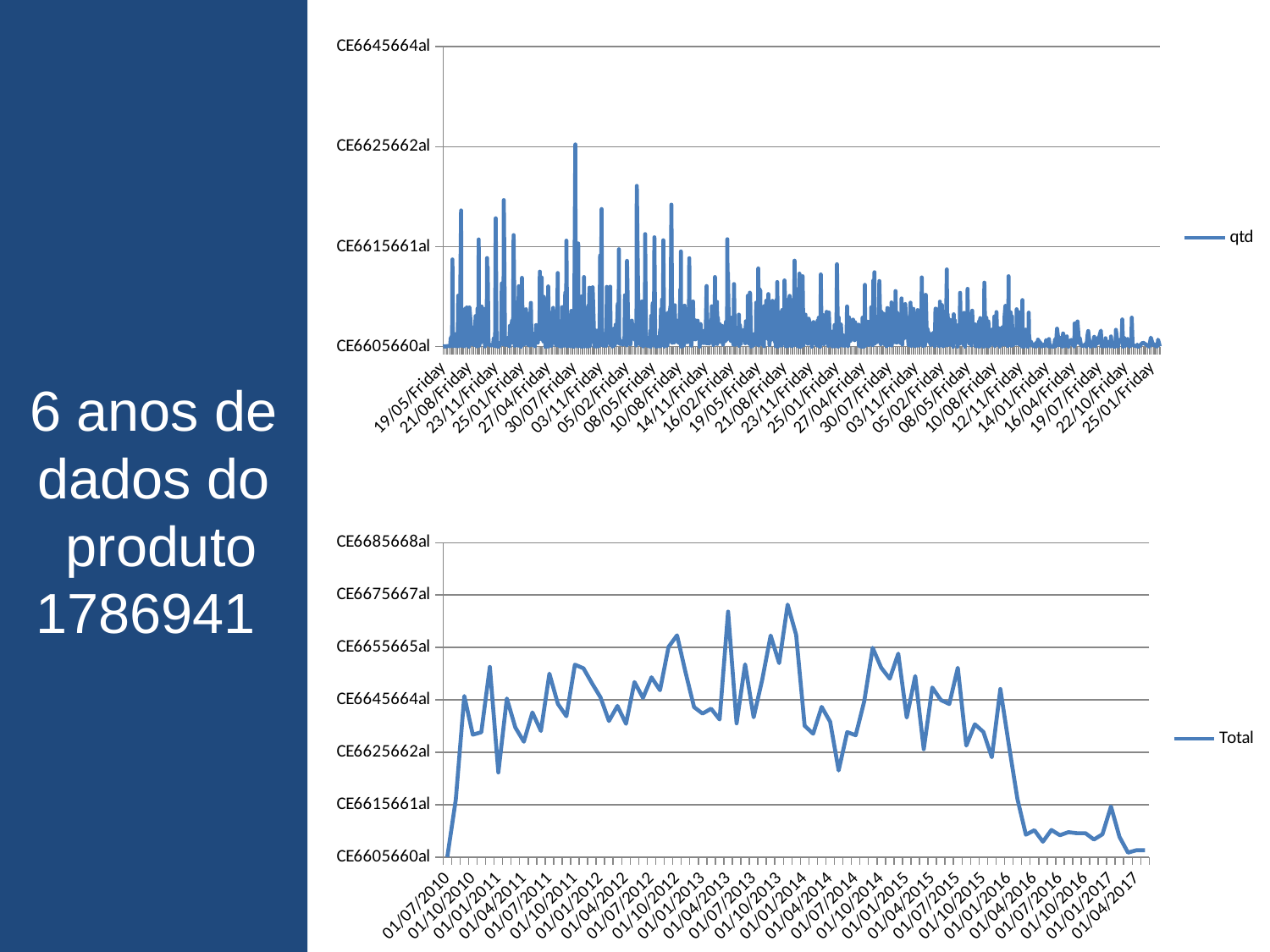

6 anos de dados do
 produto 1786941

### Chart

| Category | qtd |
|---|---|
| 42222 | 31.0 |
| 40389 | 0.0 |
| 40395 | 2.0 |
| 40401 | 0.0 |
| 40402 | 2.0 |
| 40404 | 3.0 |
| 40406 | 2.0 |
| 40408 | 4.0 |
| 40413 | 2.0 |
| 40415 | 41.0 |
| 40420 | 56.0 |
| 40421 | 436.0 |
| 40422 | 6.0 |
| 40423 | 2.0 |
| 40427 | 8.0 |
| 40431 | 62.0 |
| 40434 | 30.0 |
| 40435 | 2.0 |
| 40437 | 3.0 |
| 40438 | 47.0 |
| 40439 | 5.0 |
| 40441 | 255.0 |
| 40442 | 2.0 |
| 40443 | 23.0 |
| 40444 | 30.0 |
| 40445 | 113.0 |
| 40446 | 4.0 |
| 40448 | 264.0 |
| 40451 | 681.0 |
| 40452 | 96.0 |
| 40453 | 38.0 |
| 40455 | 4.0 |
| 40457 | 64.0 |
| 40458 | 9.0 |
| 40459 | 2.0 |
| 40464 | 3.0 |
| 40466 | 191.0 |
| 40469 | 6.0 |
| 40470 | 34.0 |
| 40471 | 196.0 |
| 40472 | 61.0 |
| 40475 | 15.0 |
| 40476 | 179.0 |
| 40477 | 66.0 |
| 40478 | 0.0 |
| 40479 | 8.0 |
| 40480 | 196.0 |
| 40490 | 15.0 |
| 40492 | 9.0 |
| 40494 | 94.0 |
| 40495 | 58.0 |
| 40498 | 35.0 |
| 40499 | 7.0 |
| 40501 | 153.0 |
| 40504 | 10.0 |
| 40505 | 4.0 |
| 40506 | 1.0 |
| 40507 | 2.0 |
| 40508 | 191.0 |
| 40511 | 76.0 |
| 40512 | 536.0 |
| 40513 | 5.0 |
| 40514 | 4.0 |
| 40519 | 62.0 |
| 40520 | 21.0 |
| 40521 | 61.0 |
| 40522 | 201.0 |
| 40525 | 28.0 |
| 40527 | 55.0 |
| 40529 | 189.0 |
| 40533 | 31.0 |
| 40534 | 1.0 |
| 40535 | 20.0 |
| 40536 | 174.0 |
| 40540 | 92.0 |
| 40541 | 443.0 |
| 40542 | 29.0 |
| 40543 | 398.0 |
| 40546 | 20.0 |
| 40549 | 6.0 |
| 40553 | 6.0 |
| 40556 | 9.0 |
| 40561 | 6.0 |
| 40562 | 5.0 |
| 40564 | 41.0 |
| 40567 | 3.0 |
| 40569 | 62.0 |
| 40571 | 642.0 |
| 40574 | 7.0 |
| 40575 | 9.0 |
| 40576 | 1.0 |
| 40577 | 2.0 |
| 40578 | 0.0 |
| 40581 | 18.0 |
| 40582 | 0.0 |
| 40584 | 5.0 |
| 40589 | 22.0 |
| 40590 | 29.0 |
| 40592 | 316.0 |
| 40595 | 48.0 |
| 40596 | 12.0 |
| 40598 | 80.0 |
| 40599 | 733.0 |
| 40602 | 238.0 |
| 40603 | 38.0 |
| 40604 | 8.0 |
| 40605 | 24.0 |
| 40606 | 16.0 |
| 40612 | 44.0 |
| 40613 | 10.0 |
| 40616 | 7.0 |
| 40618 | 36.0 |
| 40619 | 2.0 |
| 40620 | 104.0 |
| 40623 | 67.0 |
| 40624 | 38.0 |
| 40625 | 82.0 |
| 40626 | 20.0 |
| 40627 | 129.0 |
| 40631 | 53.0 |
| 40633 | 558.0 |
| 40637 | 4.0 |
| 40638 | 97.0 |
| 40639 | 9.0 |
| 40640 | 11.0 |
| 40641 | 52.0 |
| 40644 | 177.0 |
| 40645 | 20.0 |
| 40646 | 11.0 |
| 40648 | 4.0 |
| 40651 | 302.0 |
| 40652 | 22.0 |
| 40653 | 33.0 |
| 40658 | 14.0 |
| 40659 | 0.0 |
| 40662 | 344.0 |
| 40665 | 12.0 |
| 40667 | 84.0 |
| 40668 | 27.0 |
| 40669 | 10.0 |
| 40672 | 182.0 |
| 40675 | 53.0 |
| 40676 | 187.0 |
| 40681 | 42.0 |
| 40682 | 10.0 |
| 40683 | 140.0 |
| 40686 | 101.0 |
| 40687 | 6.0 |
| 40688 | 6.0 |
| 40689 | 60.0 |
| 40690 | 122.0 |
| 40693 | 219.0 |
| 40694 | 119.0 |
| 40695 | 15.0 |
| 40700 | 6.0 |
| 40702 | 18.0 |
| 40703 | 64.0 |
| 40704 | 32.0 |
| 40707 | 2.0 |
| 40708 | 67.0 |
| 40709 | 26.0 |
| 40711 | 108.0 |
| 40715 | 49.0 |
| 40716 | 42.0 |
| 40717 | 20.0 |
| 40718 | 90.0 |
| 40721 | 83.0 |
| 40722 | 70.0 |
| 40723 | 136.0 |
| 40724 | 375.0 |
| 40725 | 38.0 |
| 40728 | 94.0 |
| 40730 | 346.0 |
| 40732 | 40.0 |
| 40735 | 35.0 |
| 40736 | 26.0 |
| 40738 | 249.0 |
| 40739 | 58.0 |
| 40742 | 160.0 |
| 40743 | 0.0 |
| 40744 | 29.0 |
| 40745 | 0.0 |
| 40746 | 103.0 |
| 40749 | 239.0 |
| 40751 | 32.0 |
| 40752 | 0.0 |
| 40753 | 301.0 |
| 40756 | 11.0 |
| 40757 | 34.0 |
| 40759 | 121.0 |
| 40760 | 10.0 |
| 40763 | 15.0 |
| 40764 | 4.0 |
| 40765 | 76.0 |
| 40770 | 194.0 |
| 40771 | 20.0 |
| 40772 | 109.0 |
| 40773 | 30.0 |
| 40774 | 49.0 |
| 40777 | 86.0 |
| 40778 | 115.0 |
| 40779 | 138.0 |
| 40780 | 8.0 |
| 40781 | 6.0 |
| 40784 | 67.0 |
| 40786 | 368.0 |
| 40787 | 6.0 |
| 40791 | 8.0 |
| 40794 | 0.0 |
| 40795 | 64.0 |
| 40799 | 26.0 |
| 40801 | 2.0 |
| 40802 | 198.0 |
| 40805 | 95.0 |
| 40806 | 8.0 |
| 40807 | 87.0 |
| 40808 | 6.0 |
| 40809 | 10.0 |
| 40812 | 270.0 |
| 40813 | 12.0 |
| 40814 | 18.0 |
| 40815 | 4.0 |
| 40816 | 530.0 |
| 40819 | 1.0 |
| 40820 | 4.0 |
| 40821 | 89.0 |
| 40826 | 40.0 |
| 40829 | 8.0 |
| 40830 | 2.0 |
| 40833 | 179.0 |
| 40834 | 2.0 |
| 40835 | 2.0 |
| 40836 | 29.0 |
| 40837 | 39.0 |
| 40840 | 76.0 |
| 40842 | 0.0 |
| 40843 | 54.0 |
| 40844 | 300.0 |
| 40847 | 1011.0 |
| 40848 | 55.0 |
| 40855 | 53.0 |
| 40856 | 1.0 |
| 40857 | 516.0 |
| 40858 | 47.0 |
| 40861 | 107.0 |
| 40863 | 4.0 |
| 40865 | 50.0 |
| 40868 | 251.0 |
| 40869 | 0.0 |
| 40870 | 26.0 |
| 40871 | 107.0 |
| 40872 | 1.0 |
| 40875 | 185.0 |
| 40876 | 50.0 |
| 40877 | 348.0 |
| 40878 | 3.0 |
| 40879 | 0.0 |
| 40882 | 18.0 |
| 40883 | 27.0 |
| 40884 | 12.0 |
| 40885 | 6.0 |
| 40886 | 77.0 |
| 40889 | 1.0 |
| 40890 | 9.0 |
| 40892 | 204.0 |
| 40893 | 74.0 |
| 40896 | 295.0 |
| 40897 | 2.0 |
| 40898 | 143.0 |
| 40900 | 22.0 |
| 40903 | 195.0 |
| 40904 | 56.0 |
| 40905 | 218.0 |
| 40907 | 297.0 |
| 40913 | 2.0 |
| 40917 | 26.0 |
| 40919 | 1.0 |
| 40920 | 0.0 |
| 40922 | 80.0 |
| 40924 | 42.0 |
| 40925 | 4.0 |
| 40926 | 8.0 |
| 40927 | 2.0 |
| 40928 | 2.0 |
| 40931 | 50.0 |
| 40933 | 456.0 |
| 40935 | 18.0 |
| 40938 | 688.0 |
| 40939 | 146.0 |
| 40941 | 7.0 |
| 40942 | 47.0 |
| 40945 | 4.0 |
| 40946 | 6.0 |
| 40947 | 11.0 |
| 40948 | 6.0 |
| 40949 | 63.0 |
| 40952 | 20.0 |
| 40953 | 18.0 |
| 40954 | 4.0 |
| 40955 | 20.0 |
| 40956 | 299.0 |
| 40963 | 245.0 |
| 40966 | 226.0 |
| 40967 | 22.0 |
| 40968 | 300.0 |
| 40969 | 9.0 |
| 40974 | 52.0 |
| 40975 | 30.0 |
| 40976 | 0.0 |
| 40977 | 2.0 |
| 40982 | 91.0 |
| 40983 | 46.0 |
| 40984 | 8.0 |
| 40987 | 110.0 |
| 40988 | 94.0 |
| 40989 | 63.0 |
| 40990 | 57.0 |
| 40991 | 74.0 |
| 40994 | 214.0 |
| 40995 | 20.0 |
| 40996 | 21.0 |
| 40997 | 16.0 |
| 40998 | 487.0 |
| 40999 | 48.0 |
| 41002 | 12.0 |
| 41003 | 17.0 |
| 41010 | 12.0 |
| 41011 | 10.0 |
| 41012 | 10.0 |
| 41015 | 34.0 |
| 41017 | 13.0 |
| 41019 | 257.0 |
| 41022 | 134.0 |
| 41023 | 17.0 |
| 41024 | 133.0 |
| 41025 | 6.0 |
| 41026 | 429.0 |
| 41029 | 188.0 |
| 41031 | 24.0 |
| 41036 | 70.0 |
| 41037 | 29.0 |
| 41038 | 11.0 |
| 41043 | 130.0 |
| 41045 | 60.0 |
| 41046 | 48.0 |
| 41047 | 77.0 |
| 41050 | 71.0 |
| 41052 | 107.0 |
| 41053 | 35.0 |
| 41054 | 32.0 |
| 41057 | 106.0 |
| 41058 | 6.0 |
| 41059 | 60.0 |
| 41060 | 804.0 |
| 41066 | 105.0 |
| 41071 | 77.0 |
| 41072 | 13.0 |
| 41073 | 8.0 |
| 41075 | 76.0 |
| 41078 | 226.0 |
| 41079 | 64.0 |
| 41080 | 28.0 |
| 41081 | 98.0 |
| 41082 | 1.0 |
| 41085 | 110.0 |
| 41086 | 55.0 |
| 41087 | 83.0 |
| 41088 | 12.0 |
| 41089 | 563.0 |
| 41092 | 8.0 |
| 41093 | 15.0 |
| 41094 | 18.0 |
| 41095 | 4.0 |
| 41096 | 9.0 |
| 41099 | 12.0 |
| 41100 | 43.0 |
| 41102 | 2.0 |
| 41103 | 14.0 |
| 41106 | 6.0 |
| 41107 | 80.0 |
| 41108 | 0.0 |
| 41109 | 66.0 |
| 41110 | 154.0 |
| 41113 | 111.0 |
| 41114 | 56.0 |
| 41115 | 217.0 |
| 41116 | 10.0 |
| 41117 | 88.0 |
| 41120 | 255.0 |
| 41121 | 547.0 |
| 41124 | 2.0 |
| 41127 | 0.0 |
| 41128 | 9.0 |
| 41130 | 27.0 |
| 41131 | 1.0 |
| 41135 | 41.0 |
| 41136 | 49.0 |
| 41137 | 24.0 |
| 41138 | 2.0 |
| 41141 | 86.0 |
| 41142 | 2.0 |
| 41143 | 116.0 |
| 41144 | 188.0 |
| 41145 | 59.0 |
| 41148 | 236.0 |
| 41150 | 211.0 |
| 41151 | 7.0 |
| 41152 | 532.0 |
| 41155 | 23.0 |
| 41156 | 0.0 |
| 41157 | 4.0 |
| 41162 | 156.0 |
| 41163 | 120.0 |
| 41164 | 13.0 |
| 41165 | 13.0 |
| 41166 | 4.0 |
| 41169 | 170.0 |
| 41170 | 22.0 |
| 41171 | 106.0 |
| 41172 | 83.0 |
| 41173 | 38.0 |
| 41176 | 200.0 |
| 41177 | 87.0 |
| 41178 | 256.0 |
| 41180 | 710.0 |
| 41183 | 19.0 |
| 41184 | 152.0 |
| 41186 | 22.0 |
| 41190 | 21.0 |
| 41191 | 39.0 |
| 41192 | 207.0 |
| 41193 | 54.0 |
| 41197 | 86.0 |
| 41198 | 114.0 |
| 41199 | 97.0 |
| 41200 | 130.0 |
| 41201 | 55.0 |
| 41204 | 22.0 |
| 41205 | 18.0 |
| 41206 | 129.0 |
| 41207 | 103.0 |
| 41208 | 36.0 |
| 41211 | 287.0 |
| 41212 | 49.0 |
| 41213 | 476.0 |
| 41214 | 0.0 |
| 41219 | 32.0 |
| 41220 | 11.0 |
| 41221 | 10.0 |
| 41222 | 3.0 |
| 41225 | 19.0 |
| 41226 | 205.0 |
| 41227 | 89.0 |
| 41232 | 120.0 |
| 41233 | 124.0 |
| 41234 | 141.0 |
| 41235 | 22.0 |
| 41236 | 45.0 |
| 41239 | 118.0 |
| 41240 | 57.0 |
| 41241 | 200.0 |
| 41242 | 442.0 |
| 41243 | 124.0 |
| 41246 | 27.0 |
| 41247 | 46.0 |
| 41248 | 6.0 |
| 41249 | 4.0 |
| 41250 | 25.0 |
| 41253 | 44.0 |
| 41254 | 70.0 |
| 41255 | 226.0 |
| 41256 | 135.0 |
| 41257 | 140.0 |
| 41260 | 84.0 |
| 41261 | 76.0 |
| 41262 | 132.0 |
| 41263 | 36.0 |
| 41264 | 55.0 |
| 41269 | 96.0 |
| 41270 | 99.0 |
| 41271 | 130.0 |
| 41276 | 35.0 |
| 41277 | 85.0 |
| 41278 | 0.0 |
| 41281 | 113.0 |
| 41282 | 22.0 |
| 41283 | 31.0 |
| 41284 | 66.0 |
| 41285 | 22.0 |
| 41288 | 80.0 |
| 41289 | 74.0 |
| 41290 | 18.0 |
| 41291 | 36.0 |
| 41292 | 40.0 |
| 41295 | 24.0 |
| 41296 | 61.0 |
| 41297 | 18.0 |
| 41298 | 85.0 |
| 41299 | 72.0 |
| 41302 | 303.0 |
| 41303 | 16.0 |
| 41304 | 168.0 |
| 41306 | 52.0 |
| 41309 | 111.0 |
| 41310 | 36.0 |
| 41311 | 15.0 |
| 41312 | 62.0 |
| 41313 | 51.0 |
| 41319 | 35.0 |
| 41320 | 202.0 |
| 41323 | 105.0 |
| 41324 | 18.0 |
| 41325 | 51.0 |
| 41326 | 8.0 |
| 41327 | 31.0 |
| 41330 | 28.0 |
| 41331 | 348.0 |
| 41332 | 87.0 |
| 41333 | 176.0 |
| 41334 | 29.0 |
| 41337 | 140.0 |
| 41338 | 224.0 |
| 41339 | 13.0 |
| 41340 | 52.0 |
| 41341 | 145.0 |
| 41344 | 41.0 |
| 41345 | 88.0 |
| 41346 | 52.0 |
| 41347 | 26.0 |
| 41348 | 112.0 |
| 41351 | 24.0 |
| 41352 | 78.0 |
| 41353 | 38.0 |
| 41354 | 31.0 |
| 41355 | 104.0 |
| 41359 | 10.0 |
| 41360 | 58.0 |
| 41361 | 23.0 |
| 41362 | 25.0 |
| 41365 | 72.0 |
| 41366 | 79.0 |
| 41367 | 28.0 |
| 41368 | 59.0 |
| 41369 | 124.0 |
| 41372 | 35.0 |
| 41373 | 44.0 |
| 41374 | 537.0 |
| 41375 | 81.0 |
| 41376 | 369.0 |
| 41379 | 96.0 |
| 41380 | 84.0 |
| 41381 | 82.0 |
| 41382 | 54.0 |
| 41383 | 114.0 |
| 41386 | 29.0 |
| 41388 | 145.0 |
| 41389 | 97.0 |
| 41390 | 144.0 |
| 41393 | 46.0 |
| 41394 | 23.0 |
| 41395 | 10.0 |
| 41396 | 57.0 |
| 41397 | 313.0 |
| 41400 | 9.0 |
| 41401 | 14.0 |
| 41402 | 9.0 |
| 41403 | 17.0 |
| 41404 | 54.0 |
| 41407 | 40.0 |
| 41408 | 32.0 |
| 41409 | 60.0 |
| 41410 | 34.0 |
| 41411 | 63.0 |
| 41413 | 10.0 |
| 41414 | 160.0 |
| 41415 | 4.0 |
| 41416 | 30.0 |
| 41417 | 27.0 |
| 41418 | 107.0 |
| 41421 | 14.0 |
| 41422 | 69.0 |
| 41423 | 36.0 |
| 41424 | 46.0 |
| 41425 | 61.0 |
| 41428 | 33.0 |
| 41429 | 54.0 |
| 41430 | 51.0 |
| 41431 | 83.0 |
| 41432 | 66.0 |
| 41435 | 42.0 |
| 41436 | 17.0 |
| 41437 | 41.0 |
| 41438 | 127.0 |
| 41439 | 77.0 |
| 41442 | 86.0 |
| 41443 | 60.0 |
| 41444 | 26.0 |
| 41445 | 255.0 |
| 41446 | 152.0 |
| 41449 | 15.0 |
| 41450 | 120.0 |
| 41452 | 270.0 |
| 41453 | 264.0 |
| 41456 | 0.0 |
| 41458 | 2.0 |
| 41459 | 6.0 |
| 41462 | 20.0 |
| 41464 | 6.0 |
| 41465 | 42.0 |
| 41466 | 62.0 |
| 41467 | 20.0 |
| 41472 | 55.0 |
| 41473 | 39.0 |
| 41474 | 220.0 |
| 41475 | 10.0 |
| 41476 | 12.0 |
| 41477 | 20.0 |
| 41478 | 16.0 |
| 41479 | 15.0 |
| 41480 | 59.0 |
| 41481 | 391.0 |
| 41483 | 6.0 |
| 41484 | 22.0 |
| 41485 | 24.0 |
| 41486 | 287.0 |
| 41487 | 26.0 |
| 41488 | 281.0 |
| 41489 | 28.0 |
| 41490 | 52.0 |
| 41491 | 75.0 |
| 41494 | 57.0 |
| 41495 | 133.0 |
| 41496 | 10.0 |
| 41497 | 24.0 |
| 41498 | 18.0 |
| 41501 | 2.0 |
| 41502 | 203.0 |
| 41505 | 75.0 |
| 41508 | 43.0 |
| 41509 | 230.0 |
| 41512 | 70.0 |
| 41515 | 66.0 |
| 41516 | 263.0 |
| 41517 | 33.0 |
| 41519 | 37.0 |
| 41520 | 8.0 |
| 41522 | 100.0 |
| 41523 | 169.0 |
| 41526 | 34.0 |
| 41527 | 112.0 |
| 41529 | 112.0 |
| 41530 | 229.0 |
| 41531 | 100.0 |
| 41533 | 101.0 |
| 41534 | 158.0 |
| 41536 | 43.0 |
| 41537 | 196.0 |
| 41538 | 35.0 |
| 41540 | 21.0 |
| 41541 | 20.0 |
| 41542 | 2.0 |
| 41543 | 67.0 |
| 41544 | 234.0 |
| 41546 | 13.0 |
| 41547 | 323.0 |
| 41549 | 0.0 |
| 41550 | 25.0 |
| 41551 | 173.0 |
| 41554 | 10.0 |
| 41556 | 128.0 |
| 41557 | 57.0 |
| 41558 | 97.0 |
| 41561 | 123.0 |
| 41562 | 5.0 |
| 41563 | 61.0 |
| 41564 | 183.0 |
| 41565 | 169.0 |
| 41568 | 109.0 |
| 41570 | 90.0 |
| 41571 | 77.0 |
| 41572 | 331.0 |
| 41575 | 174.0 |
| 41576 | 25.0 |
| 41577 | 2.0 |
| 41578 | 11.0 |
| 41579 | 234.0 |
| 41582 | 145.0 |
| 41583 | 50.0 |
| 41584 | 2.0 |
| 41585 | 93.0 |
| 41586 | 170.0 |
| 41590 | 254.0 |
| 41592 | 71.0 |
| 41593 | 126.0 |
| 41596 | 38.0 |
| 41597 | 155.0 |
| 41598 | 2.0 |
| 41599 | 68.0 |
| 41600 | 233.0 |
| 41603 | 119.0 |
| 41604 | 69.0 |
| 41605 | 8.0 |
| 41606 | 142.0 |
| 41607 | 430.0 |
| 41609 | 36.0 |
| 41610 | 15.0 |
| 41613 | 146.0 |
| 41614 | 260.0 |
| 41617 | 50.0 |
| 41618 | 2.0 |
| 41619 | 99.0 |
| 41620 | 43.0 |
| 41621 | 188.0 |
| 41624 | 365.0 |
| 41625 | 0.0 |
| 41626 | 58.0 |
| 41627 | 17.0 |
| 41628 | 304.0 |
| 41629 | 0.0 |
| 41631 | 61.0 |
| 41633 | 36.0 |
| 41634 | 81.0 |
| 41635 | 352.0 |
| 41638 | 7.0 |
| 41641 | 40.0 |
| 41642 | 48.0 |
| 41645 | 160.0 |
| 41646 | 64.0 |
| 41648 | 89.0 |
| 41649 | 119.0 |
| 41652 | 138.0 |
| 41653 | 14.0 |
| 41655 | 93.0 |
| 41656 | 140.0 |
| 41659 | 122.0 |
| 41661 | 18.0 |
| 41662 | 58.0 |
| 41663 | 70.0 |
| 41666 | 23.0 |
| 41667 | 0.0 |
| 41668 | 9.0 |
| 41669 | 20.0 |
| 41670 | 28.0 |
| 41673 | 123.0 |
| 41676 | 43.0 |
| 41677 | 64.0 |
| 41680 | 43.0 |
| 41682 | 28.0 |
| 41683 | 8.0 |
| 41684 | 65.0 |
| 41687 | 130.0 |
| 41689 | 4.0 |
| 41691 | 145.0 |
| 41694 | 97.0 |
| 41695 | 7.0 |
| 41696 | 0.0 |
| 41697 | 59.0 |
| 41698 | 361.0 |
| 41701 | 22.0 |
| 41702 | 30.0 |
| 41703 | 86.0 |
| 41704 | 64.0 |
| 41705 | 52.0 |
| 41708 | 157.0 |
| 41709 | 12.0 |
| 41710 | 74.0 |
| 41711 | 39.0 |
| 41712 | 21.0 |
| 41715 | 83.0 |
| 41716 | 56.0 |
| 41717 | 53.0 |
| 41718 | 174.0 |
| 41719 | 55.0 |
| 41722 | 58.0 |
| 41723 | 114.0 |
| 41724 | 4.0 |
| 41725 | 54.0 |
| 41726 | 171.0 |
| 41729 | 54.0 |
| 41730 | 69.0 |
| 41736 | 64.0 |
| 41737 | 54.0 |
| 41738 | 1.0 |
| 41739 | 75.0 |
| 41740 | 5.0 |
| 41742 | 17.0 |
| 41743 | 68.0 |
| 41744 | 1.0 |
| 41745 | 60.0 |
| 41746 | 108.0 |
| 41747 | 43.0 |
| 41750 | 36.0 |
| 41751 | 3.0 |
| 41753 | 194.0 |
| 41754 | 412.0 |
| 41757 | 81.0 |
| 41759 | 0.0 |
| 41760 | 146.0 |
| 41761 | 78.0 |
| 41762 | 9.0 |
| 41764 | 27.0 |
| 41765 | 7.0 |
| 41766 | 16.0 |
| 41767 | 39.0 |
| 41768 | 111.0 |
| 41771 | 24.0 |
| 41773 | 27.0 |
| 41774 | 5.0 |
| 41775 | 57.0 |
| 41780 | 11.0 |
| 41781 | 4.0 |
| 41782 | 39.0 |
| 41787 | 25.0 |
| 41789 | 201.0 |
| 41792 | 2.0 |
| 41793 | 4.0 |
| 41795 | 46.0 |
| 41796 | 146.0 |
| 41799 | 90.0 |
| 41801 | 29.0 |
| 41802 | 48.0 |
| 41803 | 110.0 |
| 41806 | 119.0 |
| 41809 | 42.0 |
| 41810 | 135.0 |
| 41813 | 104.0 |
| 41815 | 32.0 |
| 41816 | 109.0 |
| 41817 | 122.0 |
| 41820 | 54.0 |
| 41822 | 59.0 |
| 41823 | 76.0 |
| 41824 | 38.0 |
| 41827 | 70.0 |
| 41829 | 110.0 |
| 41830 | 3.0 |
| 41831 | 7.0 |
| 41834 | 40.0 |
| 41835 | 2.0 |
| 41836 | 89.0 |
| 41837 | 33.0 |
| 41838 | 0.0 |
| 41841 | 0.0 |
| 41842 | 54.0 |
| 41843 | 145.0 |
| 41844 | 11.0 |
| 41845 | 24.0 |
| 41848 | 0.0 |
| 41849 | 2.0 |
| 41850 | 90.0 |
| 41851 | 309.0 |
| 41852 | 4.0 |
| 41856 | 45.0 |
| 41858 | 57.0 |
| 41859 | 125.0 |
| 41862 | 100.0 |
| 41863 | 14.0 |
| 41864 | 8.0 |
| 41865 | 91.0 |
| 41866 | 124.0 |
| 41869 | 66.0 |
| 41870 | 30.0 |
| 41871 | 67.0 |
| 41872 | 84.0 |
| 41873 | 197.0 |
| 41876 | 83.0 |
| 41877 | 6.0 |
| 41878 | 7.0 |
| 41879 | 45.0 |
| 41880 | 331.0 |
| 41883 | 74.0 |
| 41884 | 372.0 |
| 41885 | 15.0 |
| 41887 | 93.0 |
| 41890 | 81.0 |
| 41892 | 22.0 |
| 41893 | 87.0 |
| 41894 | 149.0 |
| 41897 | 64.0 |
| 41898 | 44.0 |
| 41900 | 154.0 |
| 41901 | 328.0 |
| 41904 | 119.0 |
| 41905 | 64.0 |
| 41906 | 12.0 |
| 41907 | 68.0 |
| 41908 | 175.0 |
| 41911 | 42.0 |
| 41912 | 33.0 |
| 41913 | 33.0 |
| 41914 | 114.0 |
| 41915 | 165.0 |
| 41918 | 28.0 |
| 41919 | 12.0 |
| 41920 | 66.0 |
| 41921 | 83.0 |
| 41922 | 105.0 |
| 41925 | 46.0 |
| 41926 | 2.0 |
| 41927 | 65.0 |
| 41928 | 153.0 |
| 41929 | 193.0 |
| 41932 | 26.0 |
| 41933 | 8.0 |
| 41934 | 136.0 |
| 41935 | 48.0 |
| 41936 | 145.0 |
| 41939 | 8.0 |
| 41940 | 28.0 |
| 41941 | 34.0 |
| 41942 | 88.0 |
| 41943 | 221.0 |
| 41944 | 6.0 |
| 41946 | 183.0 |
| 41947 | 23.0 |
| 41948 | 18.0 |
| 41949 | 116.0 |
| 41950 | 78.0 |
| 41953 | 123.0 |
| 41954 | 68.0 |
| 41955 | 22.0 |
| 41956 | 64.0 |
| 41957 | 278.0 |
| 41960 | 55.0 |
| 41961 | 20.0 |
| 41962 | 27.0 |
| 41963 | 170.0 |
| 41964 | 78.0 |
| 41967 | 61.0 |
| 41968 | 103.0 |
| 41969 | 28.0 |
| 41970 | 64.0 |
| 41971 | 117.0 |
| 41974 | 18.0 |
| 41975 | 30.0 |
| 41976 | 106.0 |
| 41977 | 31.0 |
| 41978 | 241.0 |
| 41981 | 10.0 |
| 41982 | 186.0 |
| 41983 | 36.0 |
| 41984 | 49.0 |
| 41985 | 174.0 |
| 41988 | 57.0 |
| 41989 | 186.0 |
| 41990 | 44.0 |
| 41991 | 213.0 |
| 41992 | 177.0 |
| 41995 | 122.0 |
| 41996 | 63.0 |
| 41997 | 74.0 |
| 41999 | 107.0 |
| 42002 | 7.0 |
| 42003 | 10.0 |
| 42006 | 6.0 |
| 42009 | 220.0 |
| 42010 | 12.0 |
| 42011 | 6.0 |
| 42012 | 2.0 |
| 42013 | 118.0 |
| 42016 | 68.0 |
| 42017 | 38.0 |
| 42018 | 18.0 |
| 42019 | 189.0 |
| 42020 | 99.0 |
| 42023 | 57.0 |
| 42024 | 18.0 |
| 42025 | 2.0 |
| 42026 | 42.0 |
| 42027 | 61.0 |
| 42030 | 32.0 |
| 42031 | 13.0 |
| 42032 | 7.0 |
| 42033 | 140.0 |
| 42034 | 183.0 |
| 42037 | 98.0 |
| 42038 | 4.0 |
| 42039 | 8.0 |
| 42040 | 40.0 |
| 42041 | 112.0 |
| 42044 | 75.0 |
| 42045 | 74.0 |
| 42046 | 112.0 |
| 42047 | 89.0 |
| 42048 | 346.0 |
| 42051 | 29.0 |
| 42053 | 3.0 |
| 42054 | 93.0 |
| 42055 | 106.0 |
| 42058 | 6.0 |
| 42059 | 6.0 |
| 42060 | 26.0 |
| 42061 | 241.0 |
| 42062 | 259.0 |
| 42065 | 73.0 |
| 42066 | 29.0 |
| 42067 | 55.0 |
| 42068 | 88.0 |
| 42069 | 76.0 |
| 42072 | 69.0 |
| 42073 | 32.0 |
| 42074 | 21.0 |
| 42075 | 24.0 |
| 42076 | 61.0 |
| 42079 | 7.0 |
| 42080 | 11.0 |
| 42081 | 62.0 |
| 42082 | 36.0 |
| 42083 | 64.0 |
| 42086 | 48.0 |
| 42087 | 60.0 |
| 42088 | 56.0 |
| 42089 | 71.0 |
| 42090 | 66.0 |
| 42093 | 2.0 |
| 42094 | 18.0 |
| 42095 | 163.0 |
| 42096 | 190.0 |
| 42097 | 13.0 |
| 42100 | 34.0 |
| 42101 | 16.0 |
| 42102 | 23.0 |
| 42103 | 49.0 |
| 42104 | 186.0 |
| 42107 | 77.0 |
| 42108 | 7.0 |
| 42109 | 1.0 |
| 42110 | 16.0 |
| 42111 | 225.0 |
| 42114 | 16.0 |
| 42115 | 45.0 |
| 42116 | 80.0 |
| 42117 | 99.0 |
| 42118 | 208.0 |
| 42121 | 22.0 |
| 42122 | 2.0 |
| 42123 | 2.0 |
| 42124 | 144.0 |
| 42125 | 58.0 |
| 42128 | 25.0 |
| 42129 | 121.0 |
| 42130 | 16.0 |
| 42131 | 50.0 |
| 42132 | 75.0 |
| 42135 | 386.0 |
| 42136 | 6.0 |
| 42138 | 162.0 |
| 42139 | 109.0 |
| 42142 | 15.0 |
| 42143 | 10.0 |
| 42144 | 96.0 |
| 42145 | 10.0 |
| 42146 | 134.0 |
| 42149 | 19.0 |
| 42151 | 111.0 |
| 42152 | 8.0 |
| 42153 | 88.0 |
| 42156 | 15.0 |
| 42157 | 0.0 |
| 42159 | 162.0 |
| 42160 | 110.0 |
| 42163 | 131.0 |
| 42164 | 32.0 |
| 42165 | 32.0 |
| 42166 | 46.0 |
| 42167 | 77.0 |
| 42170 | 17.0 |
| 42171 | 98.0 |
| 42172 | 0.0 |
| 42174 | 107.0 |
| 42177 | 52.0 |
| 42178 | 14.0 |
| 42179 | 14.0 |
| 42180 | 107.0 |
| 42181 | 269.0 |
| 42184 | 54.0 |
| 42185 | 123.0 |
| 42186 | 56.0 |
| 42187 | 69.0 |
| 42188 | 56.0 |
| 42191 | 26.0 |
| 42192 | 46.0 |
| 42193 | 10.0 |
| 42194 | 126.0 |
| 42195 | 169.0 |
| 42198 | 0.0 |
| 42199 | 48.0 |
| 42200 | 63.0 |
| 42201 | 159.0 |
| 42202 | 73.0 |
| 42205 | 63.0 |
| 42206 | 45.0 |
| 42207 | 289.0 |
| 42208 | 55.0 |
| 42209 | 108.0 |
| 42212 | 27.0 |
| 42213 | 15.0 |
| 42214 | 63.0 |
| 42215 | 161.0 |
| 42216 | 79.0 |
| 42219 | 38.0 |
| 42220 | 6.0 |
| 42221 | 26.0 |
| 42223 | 180.0 |
| 42226 | 26.0 |
| 42229 | 80.0 |
| 42230 | 82.0 |
| 42233 | 111.0 |
| 42235 | 2.0 |
| 42236 | 87.0 |
| 42237 | 43.0 |
| 42240 | 51.0 |
| 42241 | 2.0 |
| 42242 | 13.0 |
| 42243 | 58.0 |
| 42244 | 100.0 |
| 42247 | 127.0 |
| 42248 | 41.0 |
| 42249 | 0.0 |
| 42250 | 33.0 |
| 42251 | 143.0 |
| 42254 | 65.0 |
| 42255 | 85.0 |
| 42256 | 8.0 |
| 42257 | 24.0 |
| 42258 | 63.0 |
| 42261 | 120.0 |
| 42262 | 24.0 |
| 42263 | 0.0 |
| 42264 | 26.0 |
| 42265 | 320.0 |
| 42268 | 59.0 |
| 42271 | 39.0 |
| 42272 | 145.0 |
| 42275 | 33.0 |
| 42276 | 2.0 |
| 42277 | 37.0 |
| 42278 | 86.0 |
| 42279 | 126.0 |
| 42280 | 1.0 |
| 42282 | 26.0 |
| 42283 | 13.0 |
| 42284 | 5.0 |
| 42285 | 32.0 |
| 42286 | 43.0 |
| 42291 | 85.0 |
| 42292 | 43.0 |
| 42293 | 63.0 |
| 42295 | 42.0 |
| 42296 | 10.0 |
| 42297 | 12.0 |
| 42298 | 72.0 |
| 42299 | 107.0 |
| 42300 | 151.0 |
| 42301 | 2.0 |
| 42303 | 6.0 |
| 42304 | 32.0 |
| 42305 | 19.0 |
| 42306 | 45.0 |
| 42307 | 173.0 |
| 42310 | 28.0 |
| 42313 | 34.0 |
| 42314 | 93.0 |
| 42316 | 12.0 |
| 42317 | 14.0 |
| 42318 | 0.0 |
| 42319 | 6.0 |
| 42320 | 1.0 |
| 42321 | 90.0 |
| 42324 | 29.0 |
| 42325 | 24.0 |
| 42326 | 21.0 |
| 42327 | 12.0 |
| 42328 | 97.0 |
| 42331 | 45.0 |
| 42332 | 10.0 |
| 42333 | 18.0 |
| 42334 | 66.0 |
| 42335 | 148.0 |
| 42338 | 204.0 |
| 42340 | 14.0 |
| 42341 | 150.0 |
| 42342 | 200.0 |
| 42343 | 9.0 |
| 42344 | 135.0 |
| 42345 | 31.0 |
| 42346 | 3.0 |
| 42347 | 11.0 |
| 42348 | 70.0 |
| 42349 | 352.0 |
| 42350 | 12.0 |
| 42351 | 9.0 |
| 42352 | 24.0 |
| 42354 | 98.0 |
| 42355 | 26.0 |
| 42356 | 172.0 |
| 42359 | 4.0 |
| 42360 | 7.0 |
| 42361 | 151.0 |
| 42362 | 10.0 |
| 42363 | 9.0 |
| 42365 | 11.0 |
| 42366 | 8.0 |
| 42368 | 87.0 |
| 42373 | 64.0 |
| 42376 | 14.0 |
| 42377 | 187.0 |
| 42380 | 111.0 |
| 42381 | 74.0 |
| 42383 | 30.0 |
| 42384 | 173.0 |
| 42387 | 10.0 |
| 42388 | 16.0 |
| 42389 | 12.0 |
| 42390 | 49.0 |
| 42391 | 67.0 |
| 42395 | 1.0 |
| 42397 | 233.0 |
| 42398 | 25.0 |
| 42399 | 5.0 |
| 42401 | 0.0 |
| 42403 | 0.0 |
| 42404 | 30.0 |
| 42405 | 32.0 |
| 42408 | 85.0 |
| 42411 | 15.0 |
| 42412 | 9.0 |
| 42414 | 59.0 |
| 42416 | 0.0 |
| 42417 | 0.0 |
| 42418 | 24.0 |
| 42419 | 170.0 |
| 42420 | 60.0 |
| 42422 | 30.0 |
| 42425 | 15.0 |
| 42426 | 26.0 |
| 42433 | 3.0 |
| 42438 | 2.0 |
| 42439 | 12.0 |
| 42440 | 8.0 |
| 42443 | 4.0 |
| 42444 | 18.0 |
| 42445 | 9.0 |
| 42446 | 0.0 |
| 42447 | 2.0 |
| 42451 | 35.0 |
| 42452 | 8.0 |
| 42453 | 26.0 |
| 42454 | 31.0 |
| 42457 | 12.0 |
| 42458 | 9.0 |
| 42459 | 13.0 |
| 42460 | 21.0 |
| 42461 | 8.0 |
| 42462 | 1.0 |
| 42464 | 2.0 |
| 42465 | 11.0 |
| 42466 | 4.0 |
| 42467 | 9.0 |
| 42468 | 4.0 |
| 42470 | 10.0 |
| 42471 | 3.0 |
| 42473 | 5.0 |
| 42474 | 10.0 |
| 42475 | 2.0 |
| 42478 | 16.0 |
| 42479 | 33.0 |
| 42480 | 29.0 |
| 42482 | 20.0 |
| 42485 | 32.0 |
| 42486 | 18.0 |
| 42488 | 1.0 |
| 42489 | 38.0 |
| 42492 | 0.0 |
| 42497 | 4.0 |
| 42503 | 0.0 |
| 42505 | 4.0 |
| 42506 | 0.0 |
| 42507 | 0.0 |
| 42508 | 11.0 |
| 42510 | 35.0 |
| 42513 | 2.0 |
| 42517 | 90.0 |
| 42524 | 8.0 |
| 42527 | 44.0 |
| 42531 | 6.0 |
| 42536 | 0.0 |
| 42538 | 66.0 |
| 42539 | 57.0 |
| 42541 | 12.0 |
| 42544 | 2.0 |
| 42545 | 12.0 |
| 42551 | 51.0 |
| 42552 | 13.0 |
| 42556 | 0.0 |
| 42557 | 0.0 |
| 42558 | 16.0 |
| 42566 | 34.0 |
| 42571 | 9.0 |
| 42573 | 10.0 |
| 42577 | 0.0 |
| 42578 | 116.0 |
| 42580 | 10.0 |
| 42588 | 126.0 |
| 42593 | 22.0 |
| 42594 | 16.0 |
| 42596 | 42.0 |
| 42600 | 6.0 |
| 42601 | 6.0 |
| 42608 | 3.0 |
| 42611 | 8.0 |
| 42613 | 8.0 |
| 42614 | 13.0 |
| 42615 | 8.0 |
| 42619 | 0.0 |
| 42623 | 59.0 |
| 42625 | 78.0 |
| 42629 | 26.0 |
| 42632 | 6.0 |
| 42634 | 0.0 |
| 42636 | 6.0 |
| 42639 | 5.0 |
| 42643 | 26.0 |
| 42646 | 49.0 |
| 42649 | 2.0 |
| 42653 | 36.0 |
| 42655 | 42.0 |
| 42657 | 14.0 |
| 42669 | 80.0 |
| 42671 | 2.0 |
| 42672 | 2.0 |
| 42675 | 4.0 |
| 42679 | 1.0 |
| 42681 | 17.0 |
| 42684 | 20.0 |
| 42685 | 42.0 |
| 42688 | 4.0 |
| 42690 | 1.0 |
| 42695 | 24.0 |
| 42702 | 1.0 |
| 42703 | 2.0 |
| 42704 | 51.0 |
| 42705 | 34.0 |
| 42706 | 10.0 |
| 42711 | 20.0 |
| 42712 | 4.0 |
| 42713 | 1.0 |
| 42718 | 0.0 |
| 42719 | 1.0 |
| 42720 | 2.0 |
| 42721 | 84.0 |
| 42725 | 36.0 |
| 42726 | 4.0 |
| 42727 | 7.0 |
| 42729 | 0.0 |
| 42730 | 14.0 |
| 42739 | 38.0 |
| 42741 | 26.0 |
| 42743 | 136.0 |
| 42744 | 94.0 |
| 42746 | 0.0 |
| 42747 | 20.0 |
| 42748 | 25.0 |
| 42751 | 44.0 |
| 42754 | 2.0 |
| 42757 | 23.0 |
| 42758 | 22.0 |
| 42762 | 39.0 |
| 42765 | 13.0 |
| 42769 | 0.0 |
| 42772 | 14.0 |
| 42775 | 20.0 |
| 42776 | 145.0 |
| 42779 | 7.0 |
| 42788 | 4.0 |
| 42794 | 2.0 |
| 42795 | 10.0 |
| 42797 | 0.0 |
| 42803 | 2.0 |
| 42807 | 10.0 |
| 42815 | 20.0 |
| 42837 | 0.0 |
| 42842 | 45.0 |
| 42850 | 7.0 |
| 42852 | 13.0 |
| 42860 | 2.0 |
| 42865 | 1.0 |
| 42866 | 5.0 |
| 42867 | 35.0 |
| 42870 | 20.0 |
| 42873 | 1.0 |

### Chart

| Category | Total |
|---|---|
| 01/07/2010 | 0.0 |
| 01/08/2010 | 548.0 |
| 01/09/2010 | 1537.0 |
| 01/10/2010 | 1168.0 |
| 01/11/2010 | 1191.0 |
| 01/12/2010 | 1814.0 |
| 01/01/2011 | 807.0 |
| 01/02/2011 | 1513.0 |
| 01/03/2011 | 1236.0 |
| 01/04/2011 | 1100.0 |
| 01/05/2011 | 1380.0 |
| 01/06/2011 | 1203.0 |
| 01/07/2011 | 1750.0 |
| 01/08/2011 | 1461.0 |
| 01/09/2011 | 1344.0 |
| 01/10/2011 | 1836.0 |
| 01/11/2011 | 1801.0 |
| 01/12/2011 | 1659.0 |
| 01/01/2012 | 1525.0 |
| 01/02/2012 | 1298.0 |
| 01/03/2012 | 1442.0 |
| 01/04/2012 | 1272.0 |
| 01/05/2012 | 1670.0 |
| 01/06/2012 | 1519.0 |
| 01/07/2012 | 1715.0 |
| 01/08/2012 | 1592.0 |
| 01/09/2012 | 2005.0 |
| 01/10/2012 | 2116.0 |
| 01/11/2012 | 1762.0 |
| 01/12/2012 | 1431.0 |
| 01/01/2013 | 1369.0 |
| 01/02/2013 | 1416.0 |
| 01/03/2013 | 1313.0 |
| 01/04/2013 | 2342.0 |
| 01/05/2013 | 1276.0 |
| 01/06/2013 | 1839.0 |
| 01/07/2013 | 1334.0 |
| 01/08/2013 | 1689.0 |
| 01/09/2013 | 2114.0 |
| 01/10/2013 | 1850.0 |
| 01/11/2013 | 2409.0 |
| 01/12/2013 | 2120.0 |
| 01/01/2014 | 1253.0 |
| 01/02/2014 | 1177.0 |
| 01/03/2014 | 1433.0 |
| 01/04/2014 | 1291.0 |
| 01/05/2014 | 826.0 |
| 01/06/2014 | 1192.0 |
| 01/07/2014 | 1162.0 |
| 01/08/2014 | 1484.0 |
| 01/09/2014 | 1996.0 |
| 01/10/2014 | 1807.0 |
| 01/11/2014 | 1702.0 |
| 01/12/2014 | 1941.0 |
| 01/01/2015 | 1331.0 |
| 01/02/2015 | 1727.0 |
| 01/03/2015 | 1029.0 |
| 01/04/2015 | 1618.0 |
| 01/05/2015 | 1499.0 |
| 01/06/2015 | 1460.0 |
| 01/07/2015 | 1806.0 |
| 01/08/2015 | 1063.0 |
| 01/09/2015 | 1267.0 |
| 01/10/2015 | 1194.0 |
| 01/11/2015 | 952.0 |
| 01/12/2015 | 1603.0 |
| 01/01/2016 | 1071.0 |
| 01/02/2016 | 555.0 |
| 01/03/2016 | 213.0 |
| 01/04/2016 | 256.0 |
| 01/05/2016 | 146.0 |
| 01/06/2016 | 258.0 |
| 01/07/2016 | 208.0 |
| 01/08/2016 | 237.0 |
| 01/09/2016 | 227.0 |
| 01/10/2016 | 227.0 |
| 01/11/2016 | 167.0 |
| 01/12/2016 | 217.0 |
| 01/01/2017 | 482.0 |
| 01/02/2017 | 192.0 |
| 01/03/2017 | 42.0 |
| 01/04/2017 | 65.0 |
| 01/05/2017 | 64.0 |